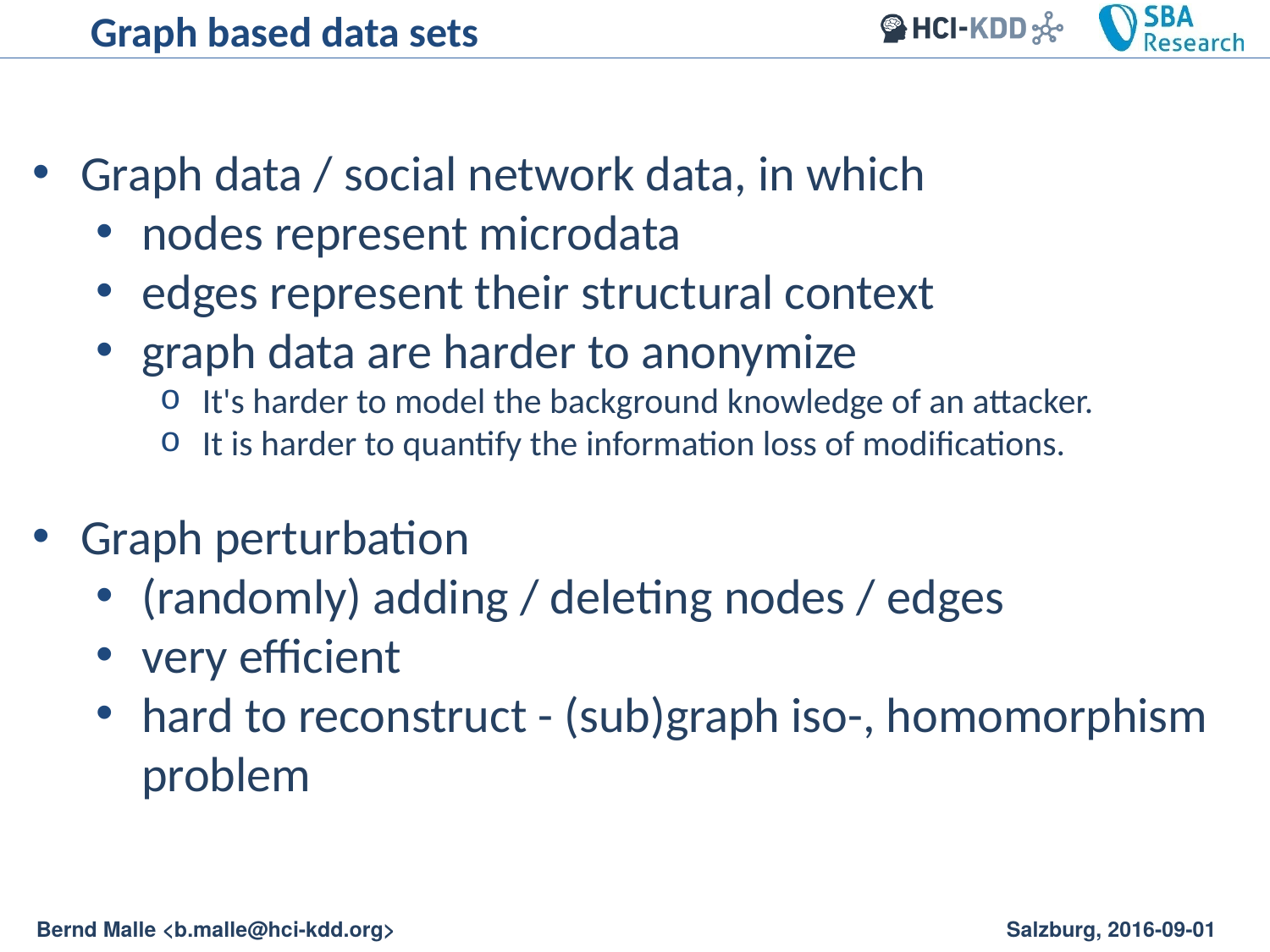

Graph based data sets

Graph data / social network data, in which
nodes represent microdata
edges represent their structural context
graph data are harder to anonymize
It's harder to model the background knowledge of an attacker.
It is harder to quantify the information loss of modifications.

Graph perturbation
(randomly) adding / deleting nodes / edges
very efficient
hard to reconstruct - (sub)graph iso-, homomorphism problem